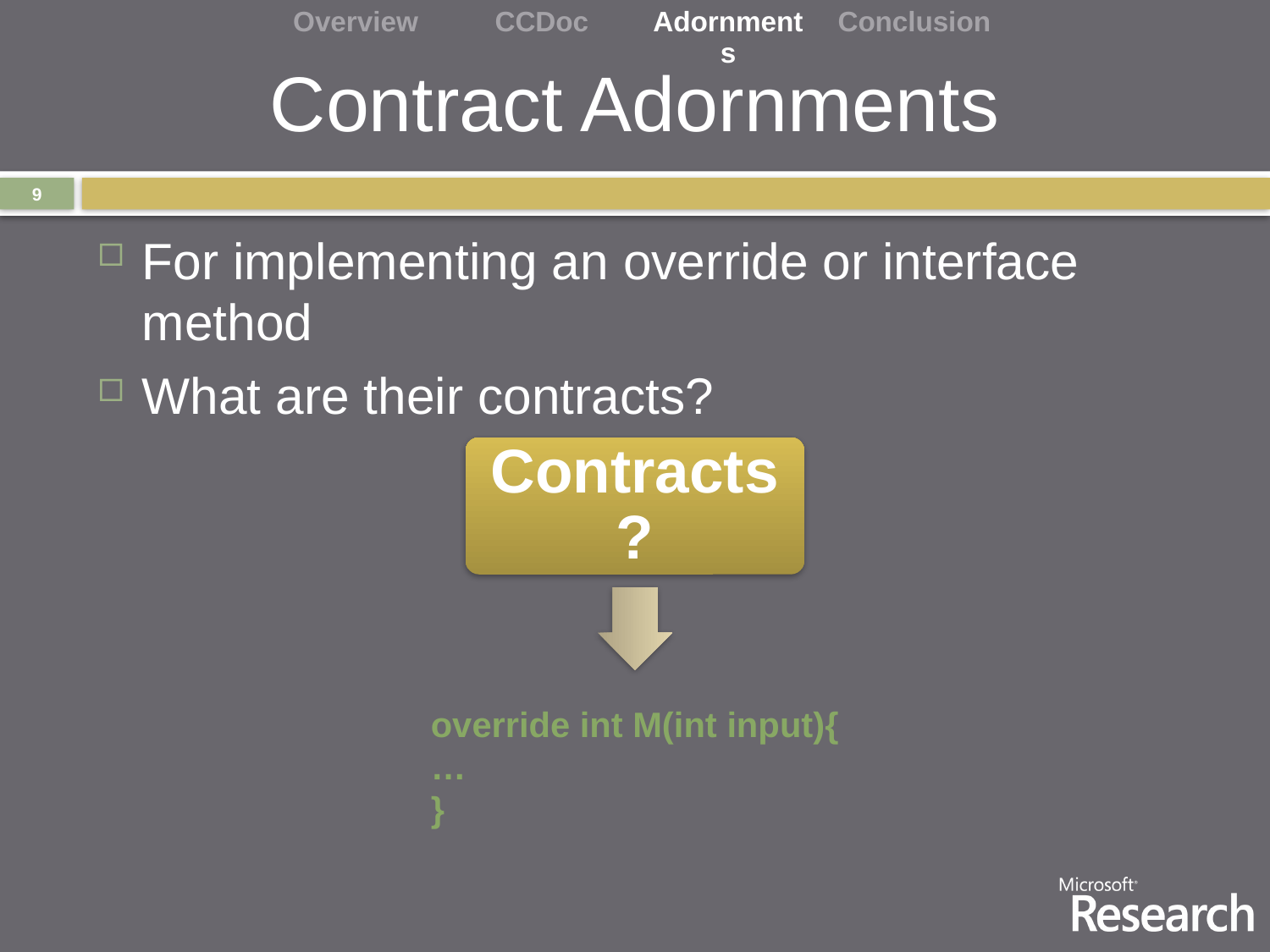

| Overview | CCDoc | Adornments | Conclusion |
| --- | --- | --- | --- |
# Contract Adornments
9
For implementing an override or interface method
What are their contracts?

Contracts?

override int M(int input){
…
}